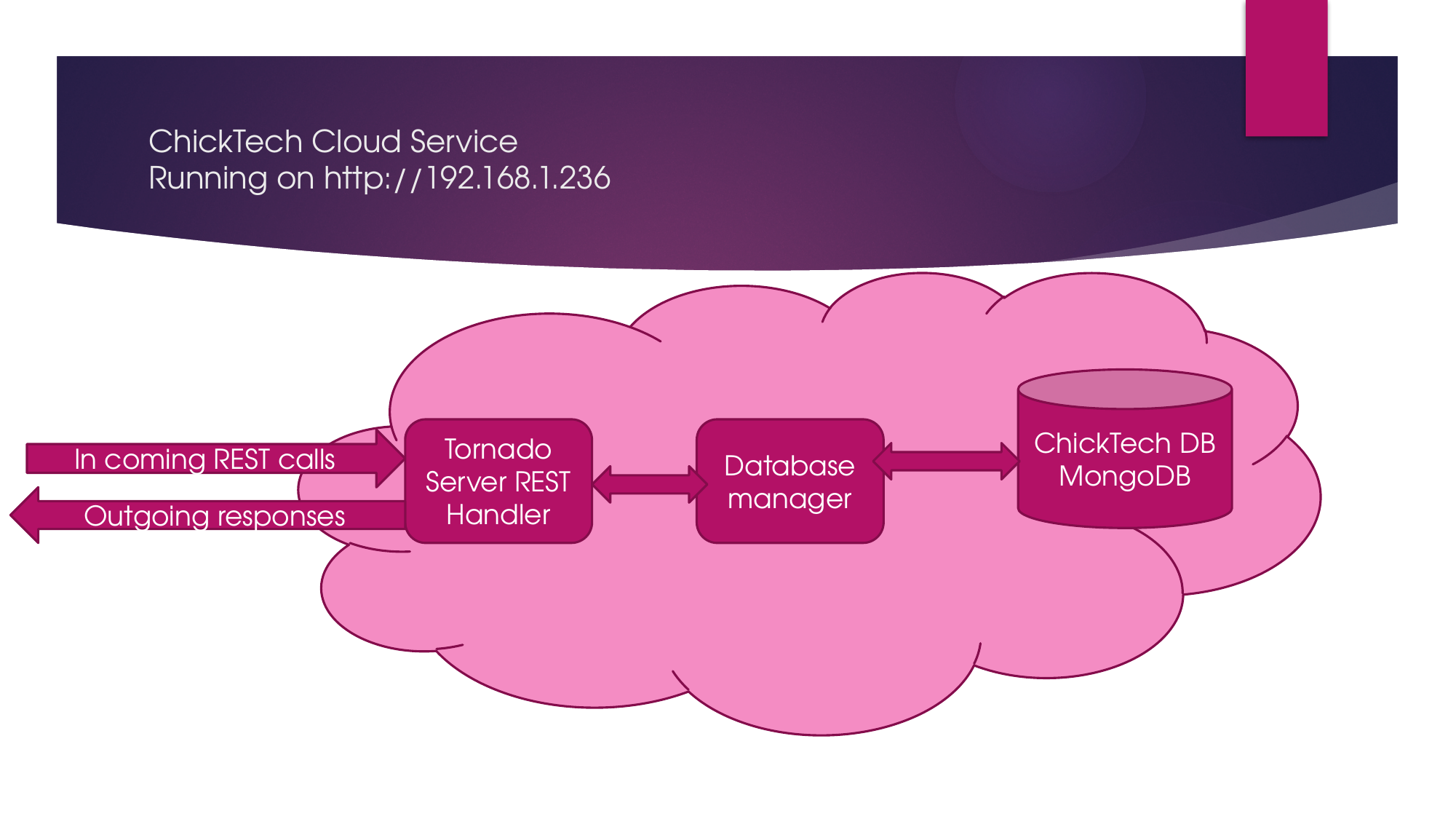

# ChickTech Cloud Service Running on http://192.168.1.236

ChickTech DB
MongoDB
Tornado Server REST Handler
Database manager
In coming REST calls

Outgoing responses